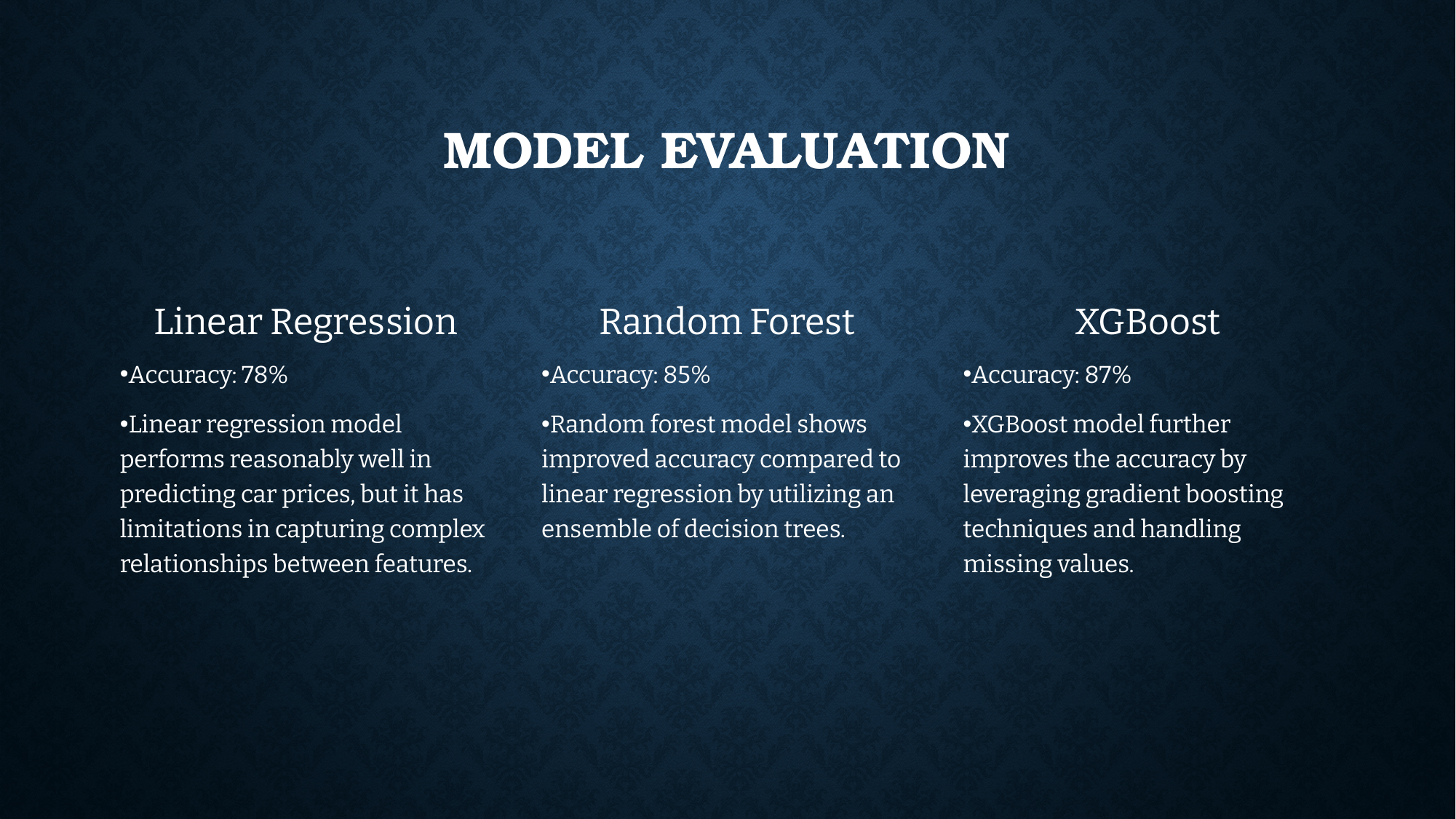

# Model Evaluation
Linear Regression
Random Forest
XGBoost
Accuracy: 78%
Linear regression model performs reasonably well in predicting car prices, but it has limitations in capturing complex relationships between features.

Accuracy: 85%
Random forest model shows improved accuracy compared to linear regression by utilizing an ensemble of decision trees.

Accuracy: 87%
XGBoost model further improves the accuracy by leveraging gradient boosting techniques and handling missing values.